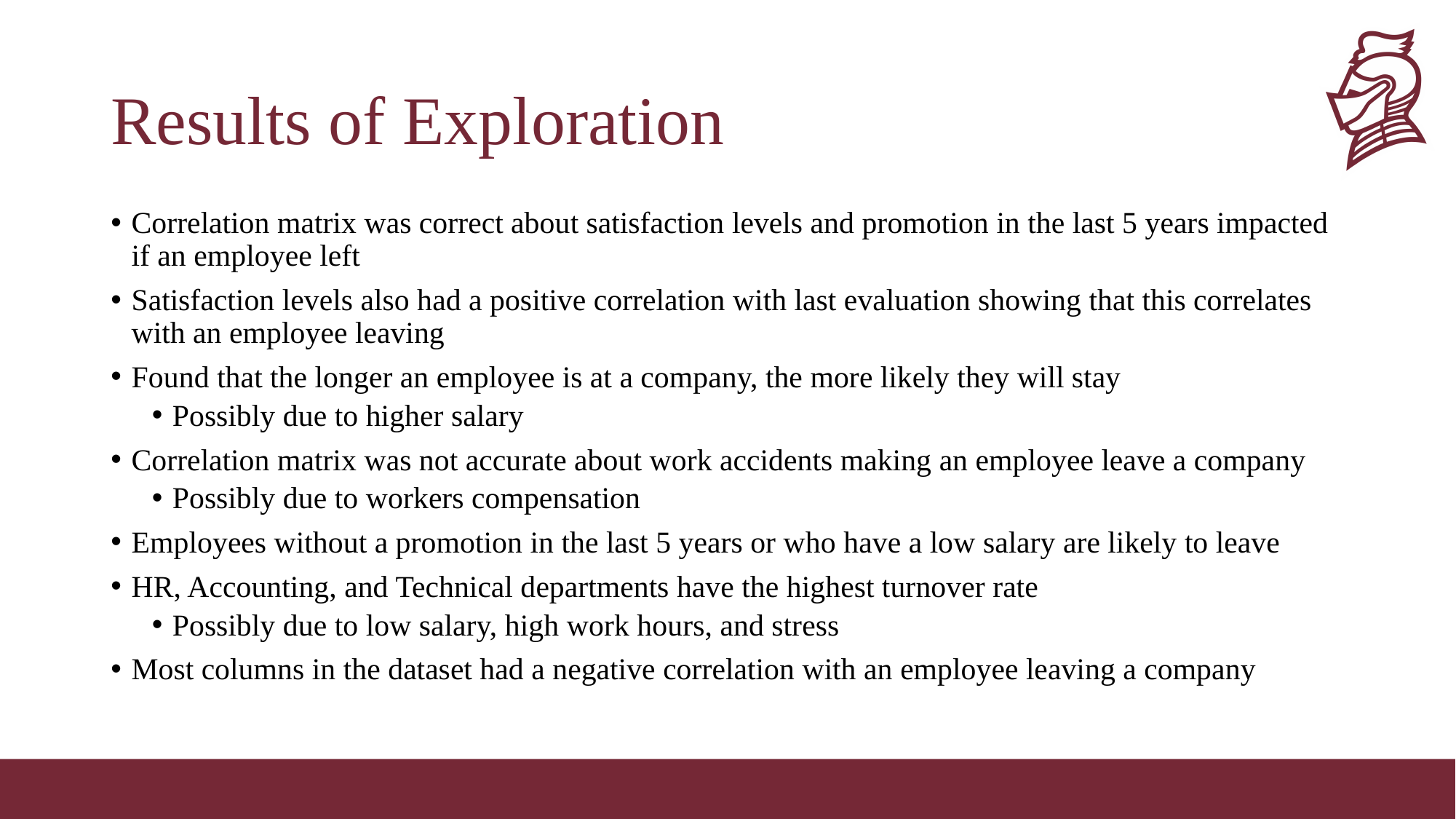

# Results of Exploration
Correlation matrix was correct about satisfaction levels and promotion in the last 5 years impacted if an employee left
Satisfaction levels also had a positive correlation with last evaluation showing that this correlates with an employee leaving
Found that the longer an employee is at a company, the more likely they will stay
Possibly due to higher salary
Correlation matrix was not accurate about work accidents making an employee leave a company
Possibly due to workers compensation
Employees without a promotion in the last 5 years or who have a low salary are likely to leave
HR, Accounting, and Technical departments have the highest turnover rate
Possibly due to low salary, high work hours, and stress
Most columns in the dataset had a negative correlation with an employee leaving a company